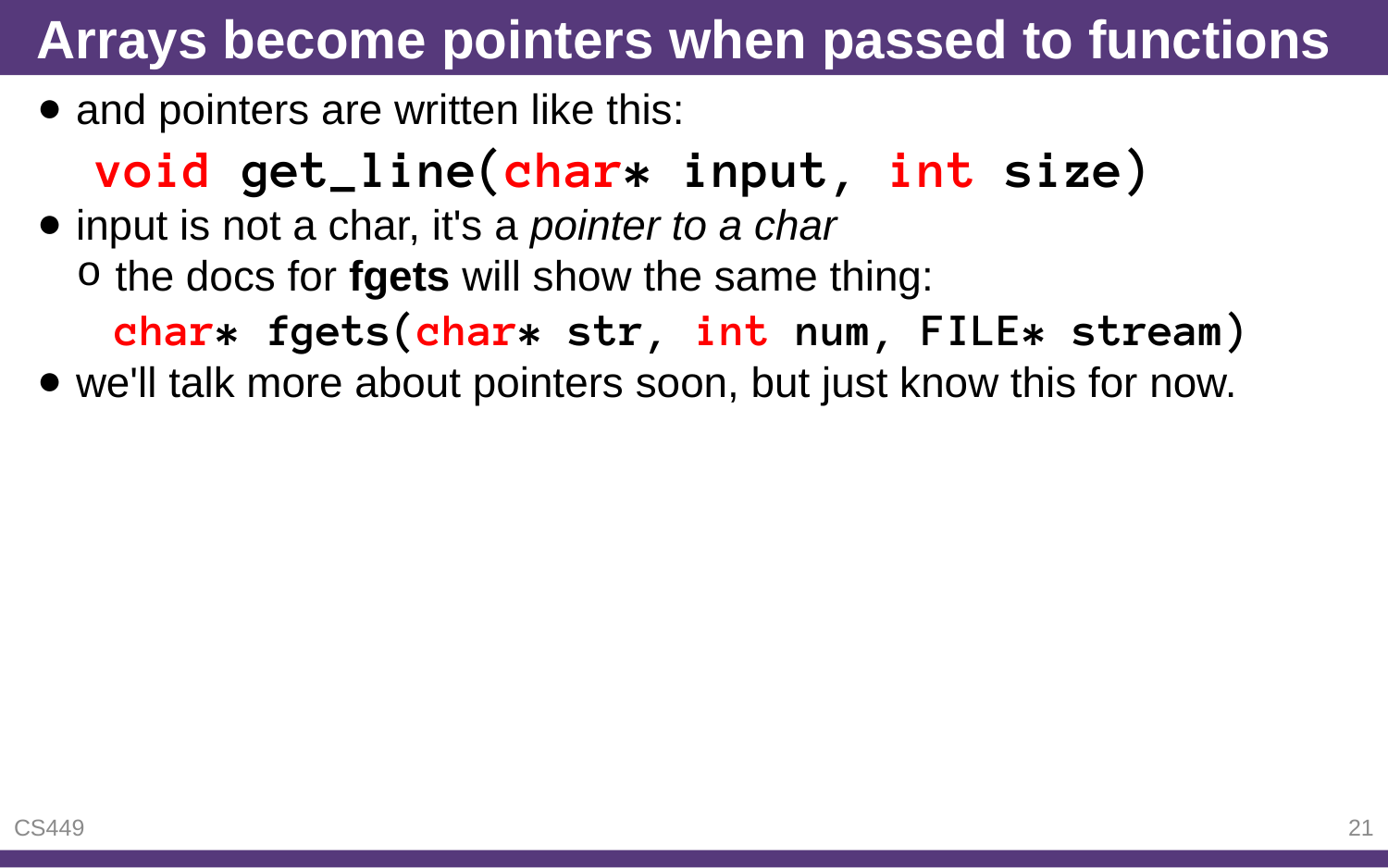

# Arrays become pointers when passed to functions
and pointers are written like this:
  void get_line(char* input, int size)
input is not a char, it's a pointer to a char
the docs for fgets will show the same thing:
char* fgets(char* str, int num, FILE* stream)
we'll talk more about pointers soon, but just know this for now.
CS449
21